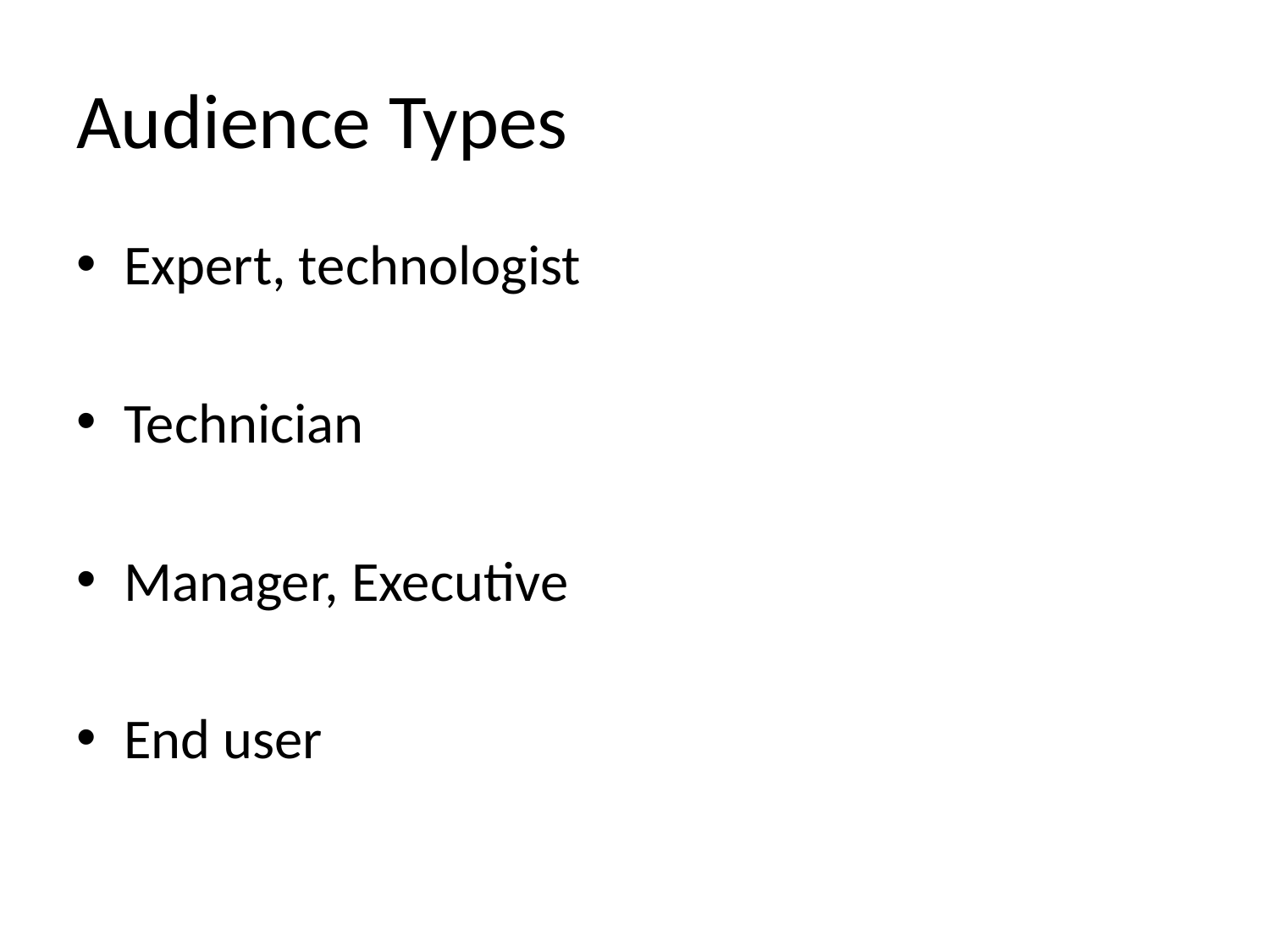

# Audience Types
Expert, technologist

Technician

Manager, Executive

End user